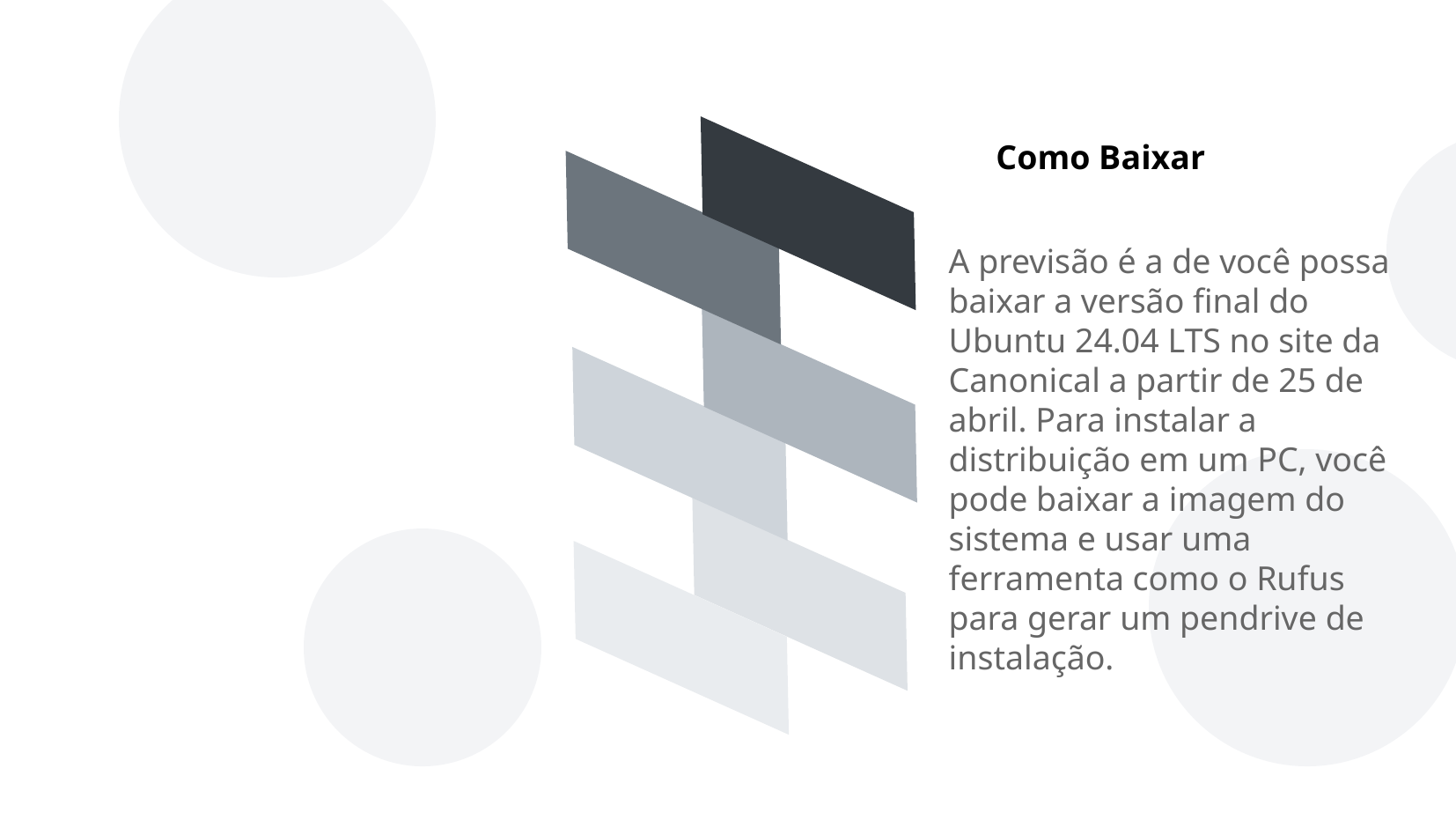

Como Baixar
A previsão é a de você possa baixar a versão final do Ubuntu 24.04 LTS no site da Canonical a partir de 25 de abril. Para instalar a distribuição em um PC, você pode baixar a imagem do sistema e usar uma ferramenta como o Rufus para gerar um pendrive de instalação.